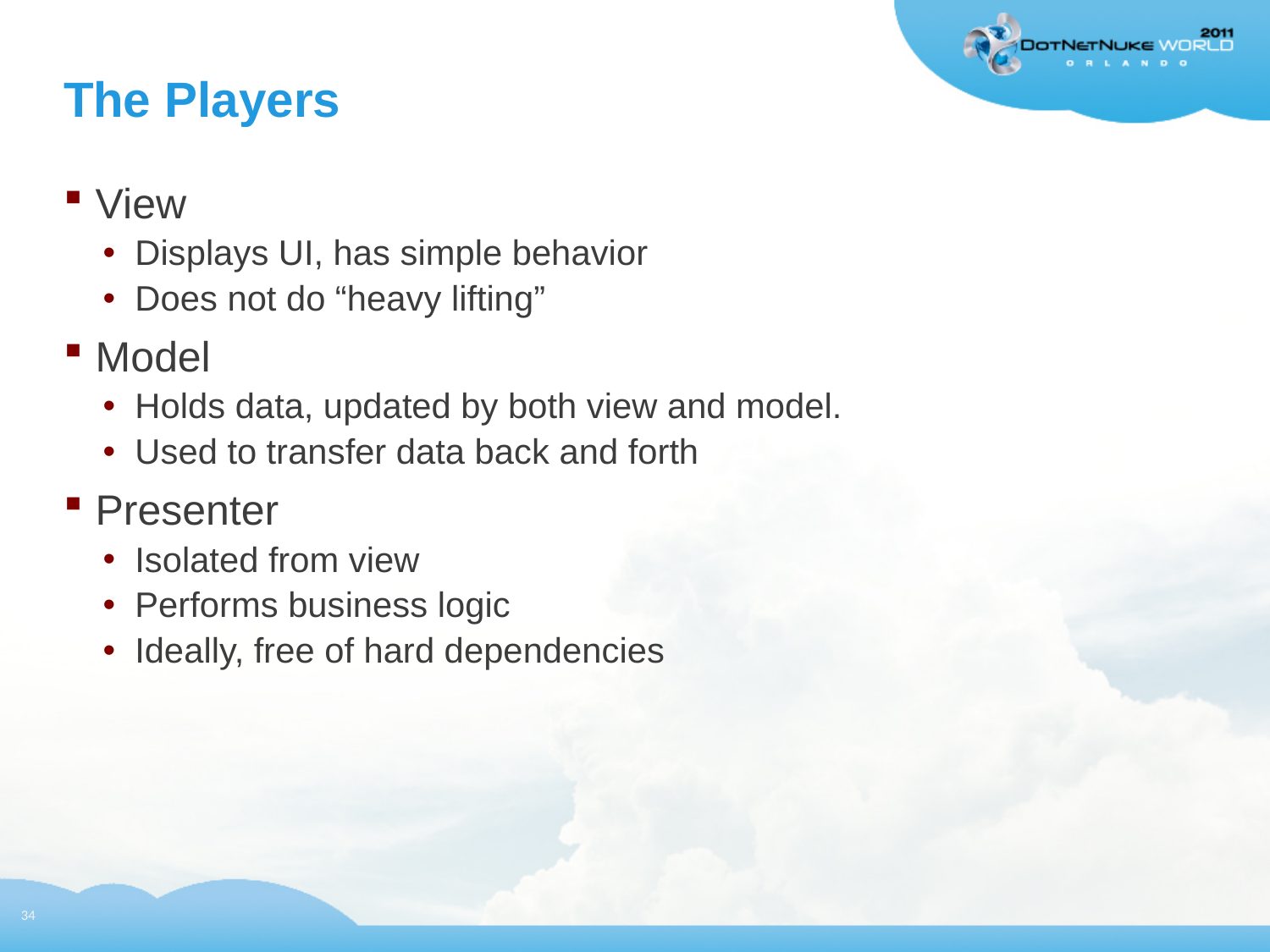

# The Players
View
Displays UI, has simple behavior
Does not do “heavy lifting”
Model
Holds data, updated by both view and model.
Used to transfer data back and forth
Presenter
Isolated from view
Performs business logic
Ideally, free of hard dependencies